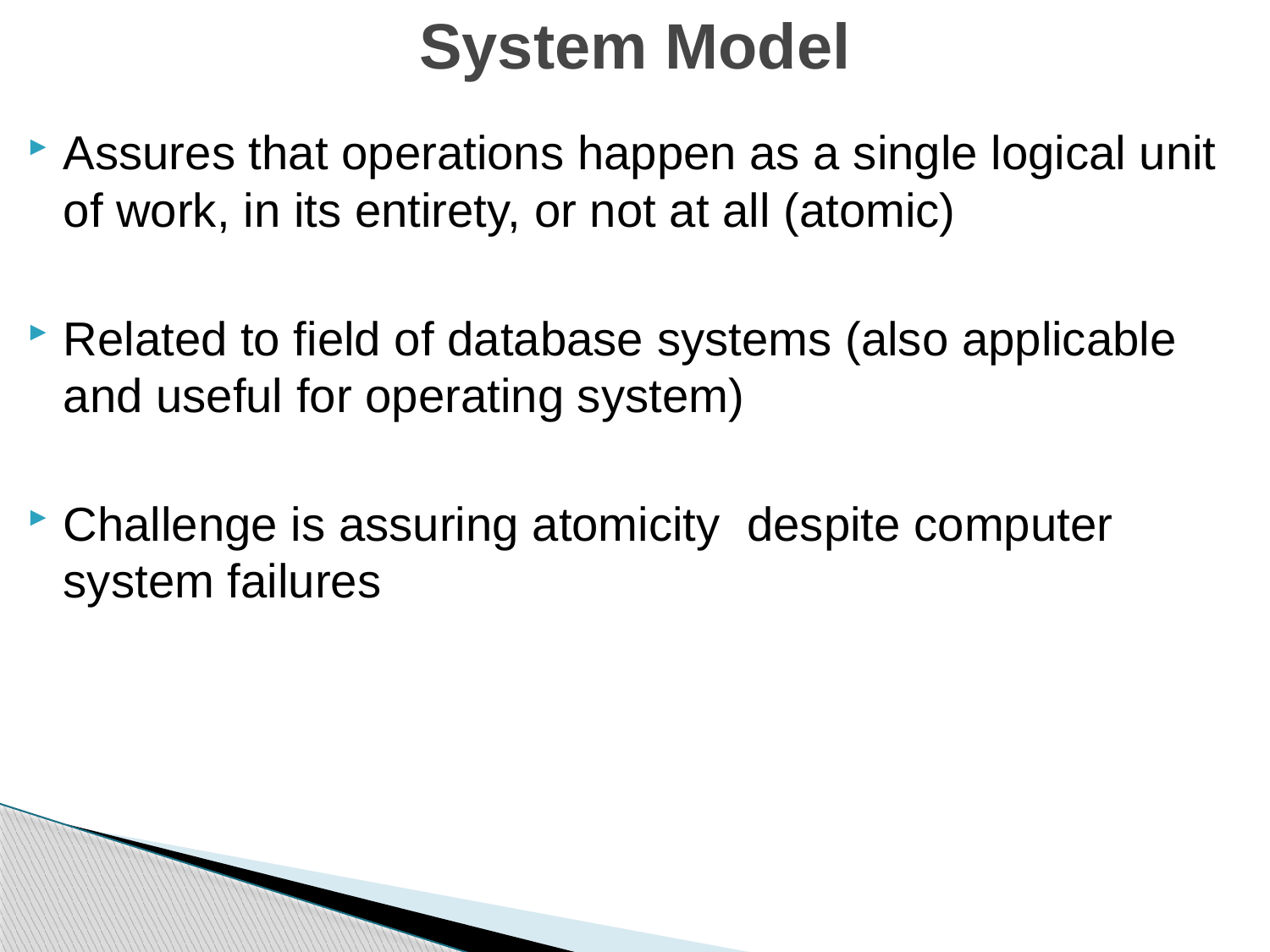

# System Model
Assures that operations happen as a single logical unit of work, in its entirety, or not at all (atomic)

Related to field of database systems (also applicable and useful for operating system)

Challenge is assuring atomicity  despite computer system failures